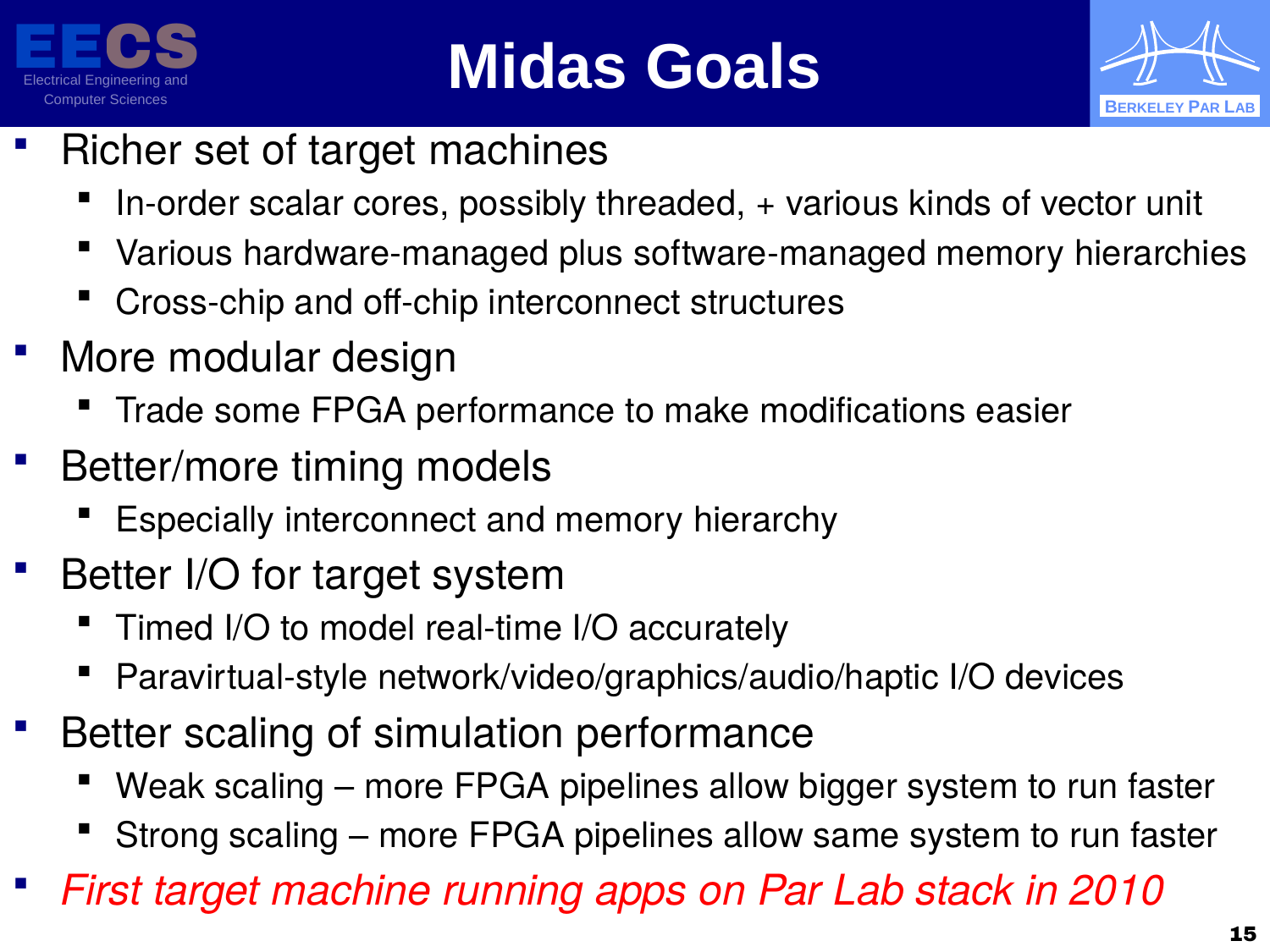

# Midas Goals
Richer set of target machines
In-order scalar cores, possibly threaded, + various kinds of vector unit
Various hardware-managed plus software-managed memory hierarchies
Cross-chip and off-chip interconnect structures
More modular design
Trade some FPGA performance to make modifications easier
Better/more timing models
Especially interconnect and memory hierarchy
Better I/O for target system
Timed I/O to model real-time I/O accurately
Paravirtual-style network/video/graphics/audio/haptic I/O devices
Better scaling of simulation performance
Weak scaling – more FPGA pipelines allow bigger system to run faster
Strong scaling – more FPGA pipelines allow same system to run faster
First target machine running apps on Par Lab stack in 2010
15